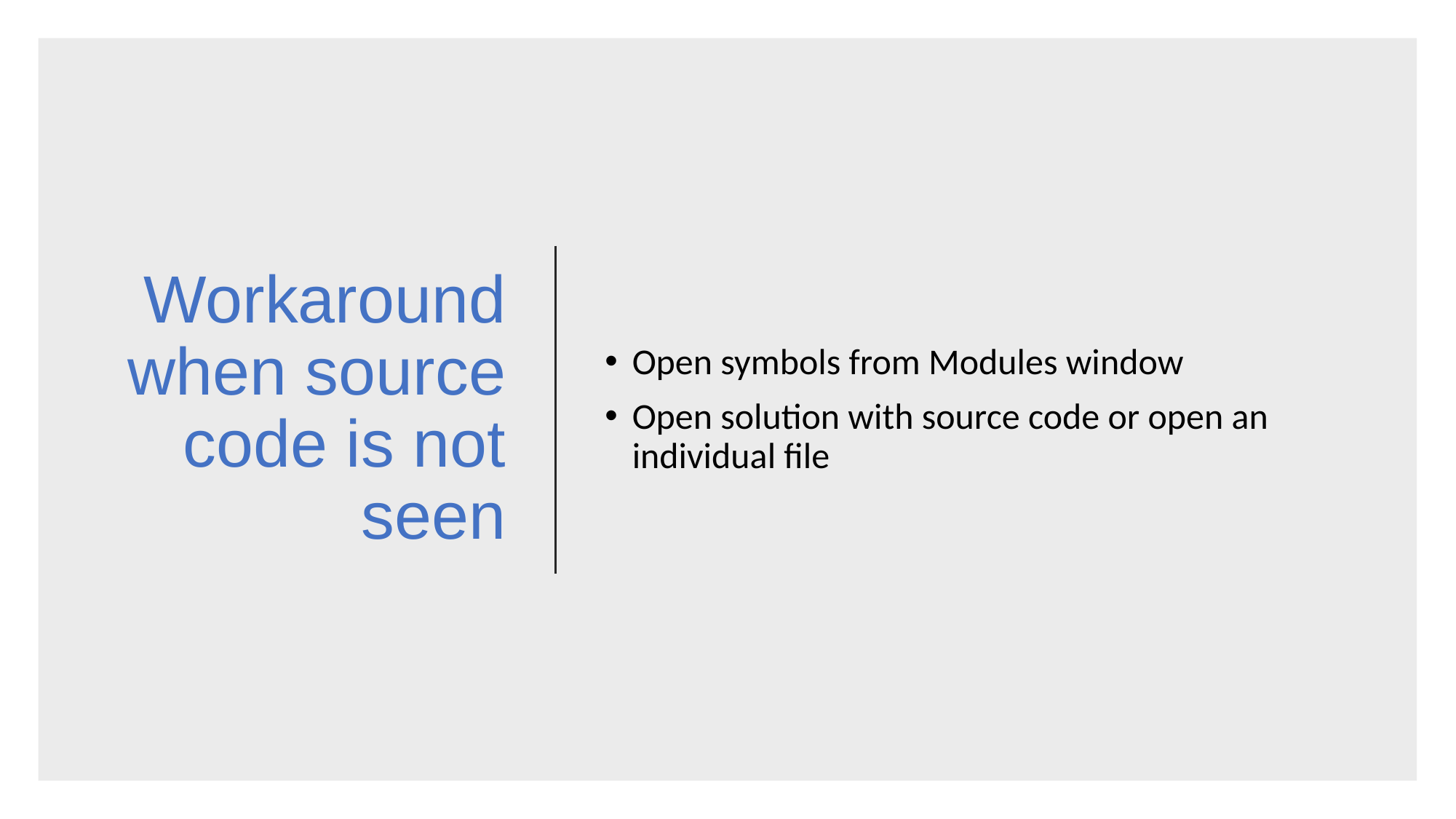

# Workaroundwhen source code is not seen
Open symbols from Modules window
Open solution with source code or open an individual file